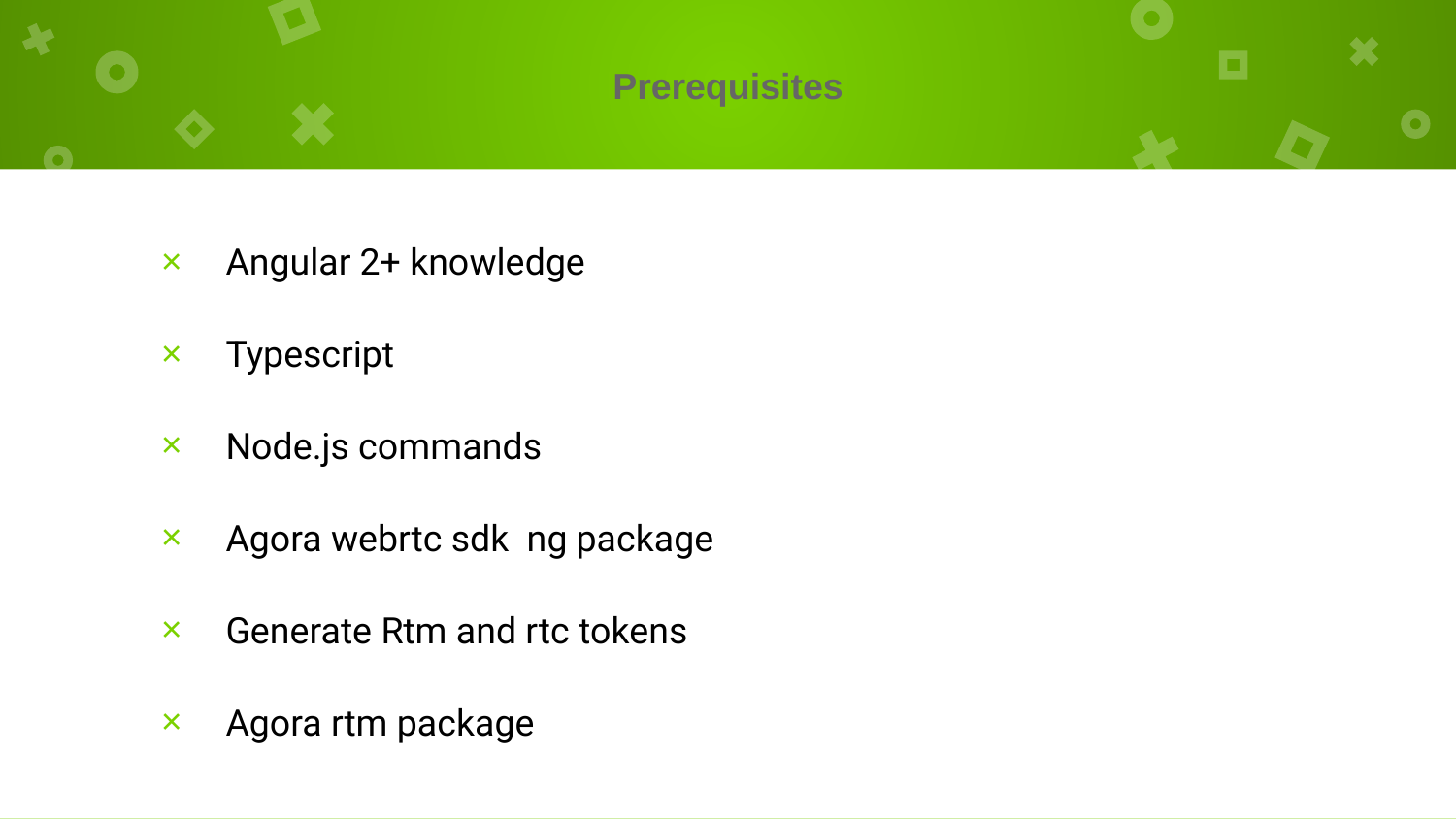

# Prerequisites
Angular 2+ knowledge
Typescript
Node.js commands
Agora webrtc sdk  ng package
Generate Rtm and rtc tokens
Agora rtm package